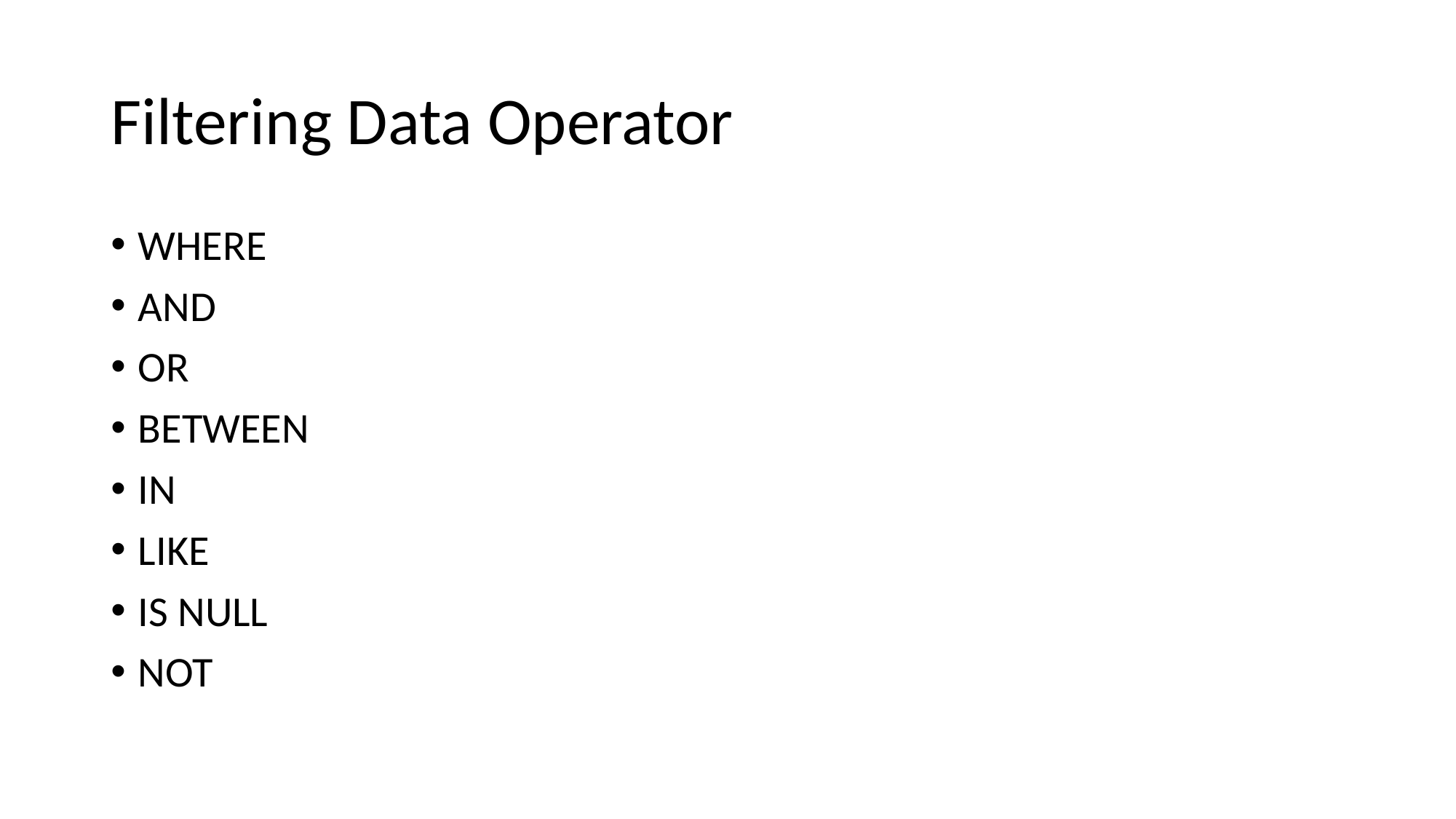

# Filtering Data Operator
WHERE
AND
OR
BETWEEN
IN
LIKE
IS NULL
NOT